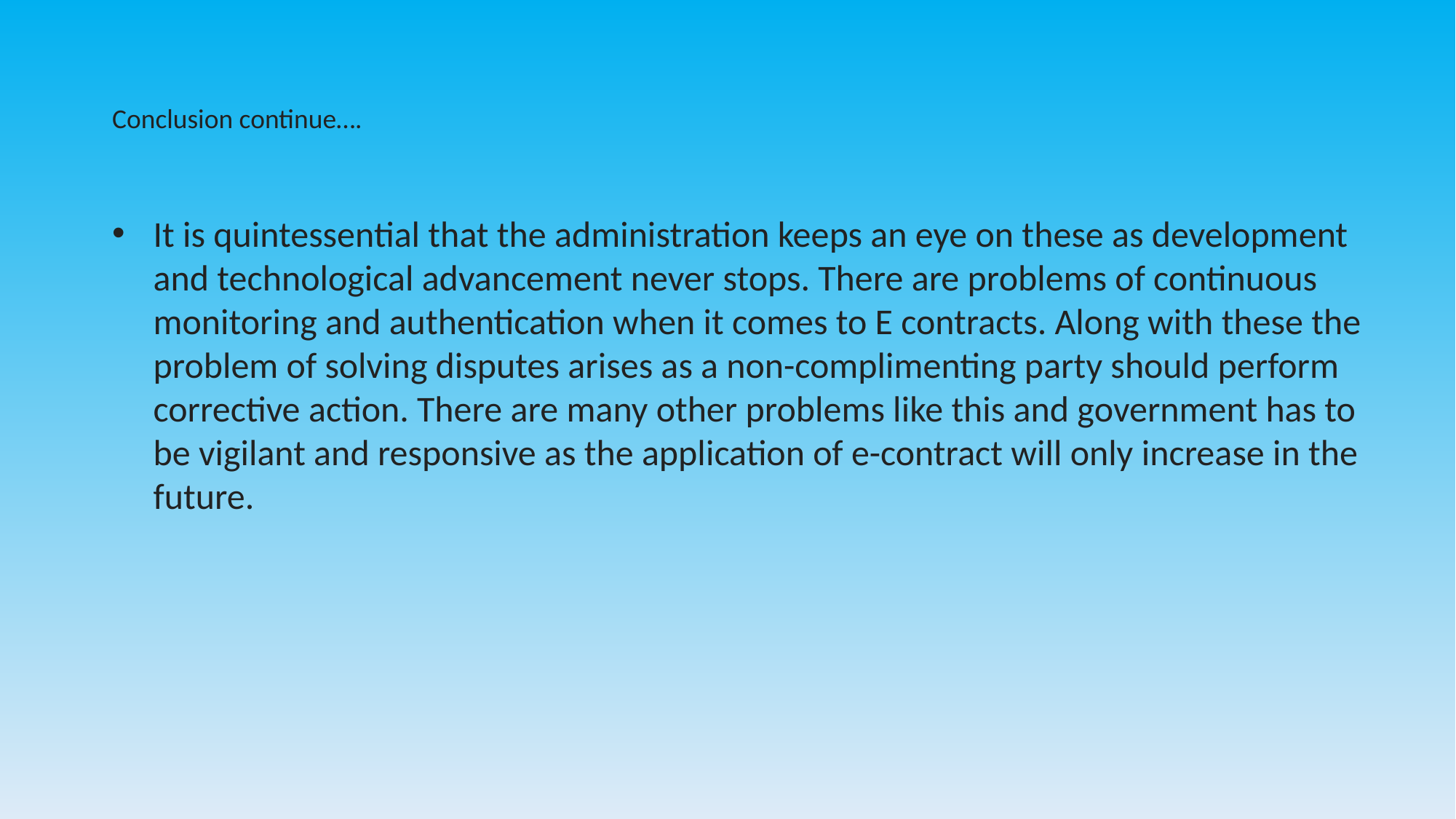

Conclusion continue….

It is quintessential that the administration keeps an eye on these as development and technological advancement never stops. There are problems of continuous monitoring and authentication when it comes to E contracts. Along with these the problem of solving disputes arises as a non-complimenting party should perform corrective action. There are many other problems like this and government has to be vigilant and responsive as the application of e-contract will only increase in the future.